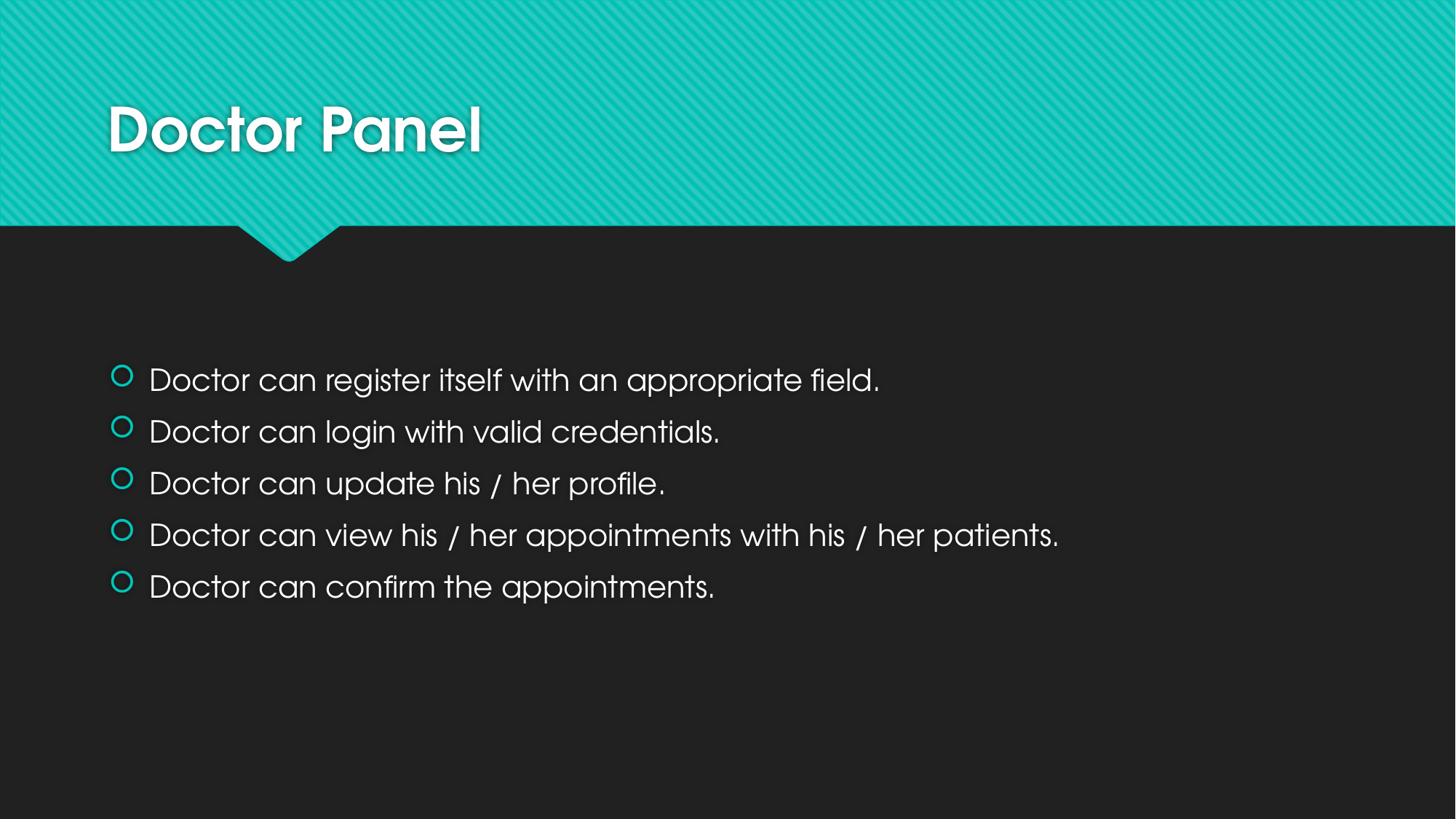

# Doctor Panel
Doctor can register itself with an appropriate field.
Doctor can login with valid credentials.
Doctor can update his / her profile.
Doctor can view his / her appointments with his / her patients.
Doctor can confirm the appointments.